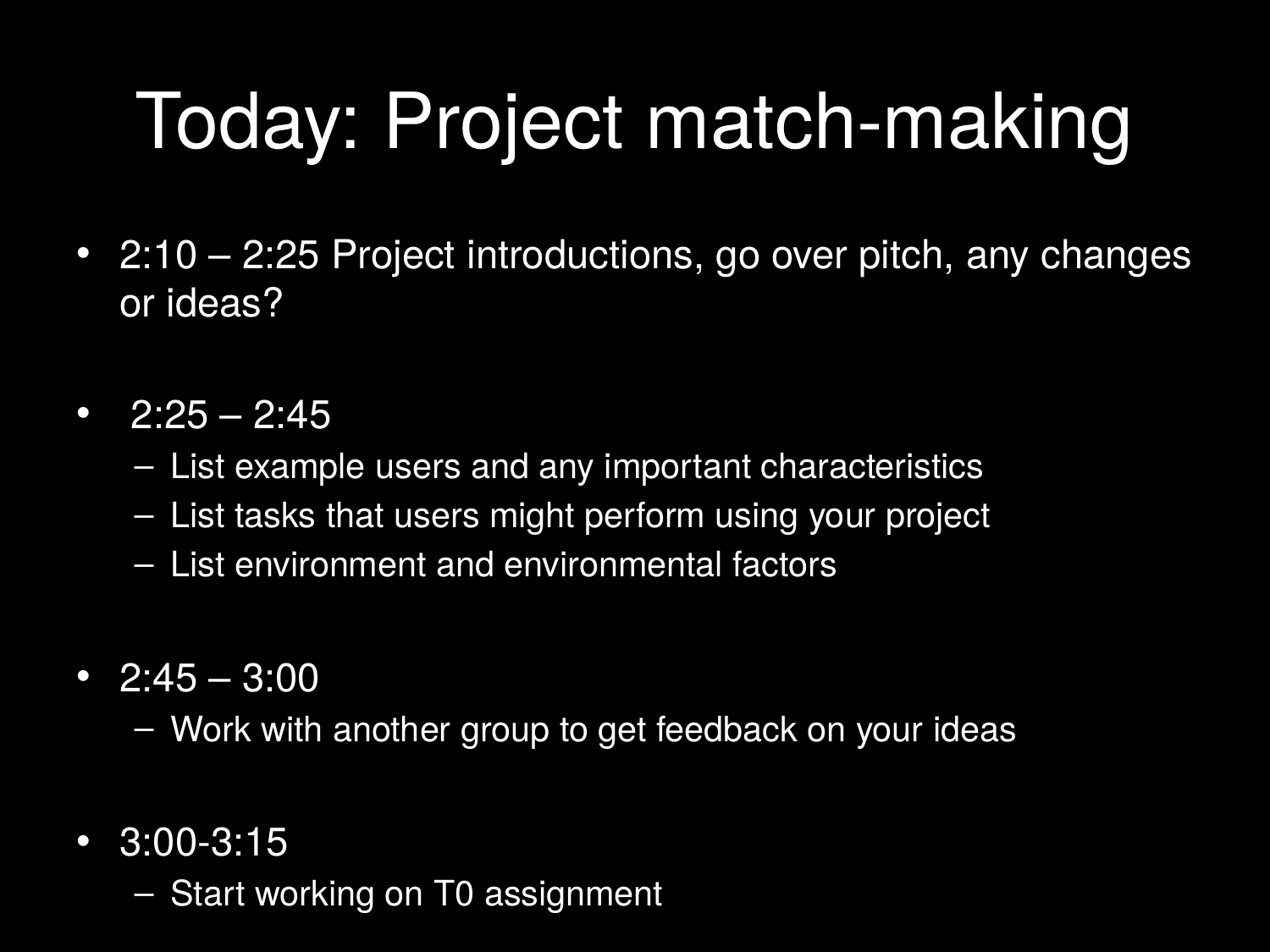

# Today: Project match-making
2:10 – 2:25 Project introductions, go over pitch, any changes or ideas?

 2:25 – 2:45
List example users and any important characteristics
List tasks that users might perform using your project
List environment and environmental factors

2:45 – 3:00
Work with another group to get feedback on your ideas

3:00-3:15
Start working on T0 assignment